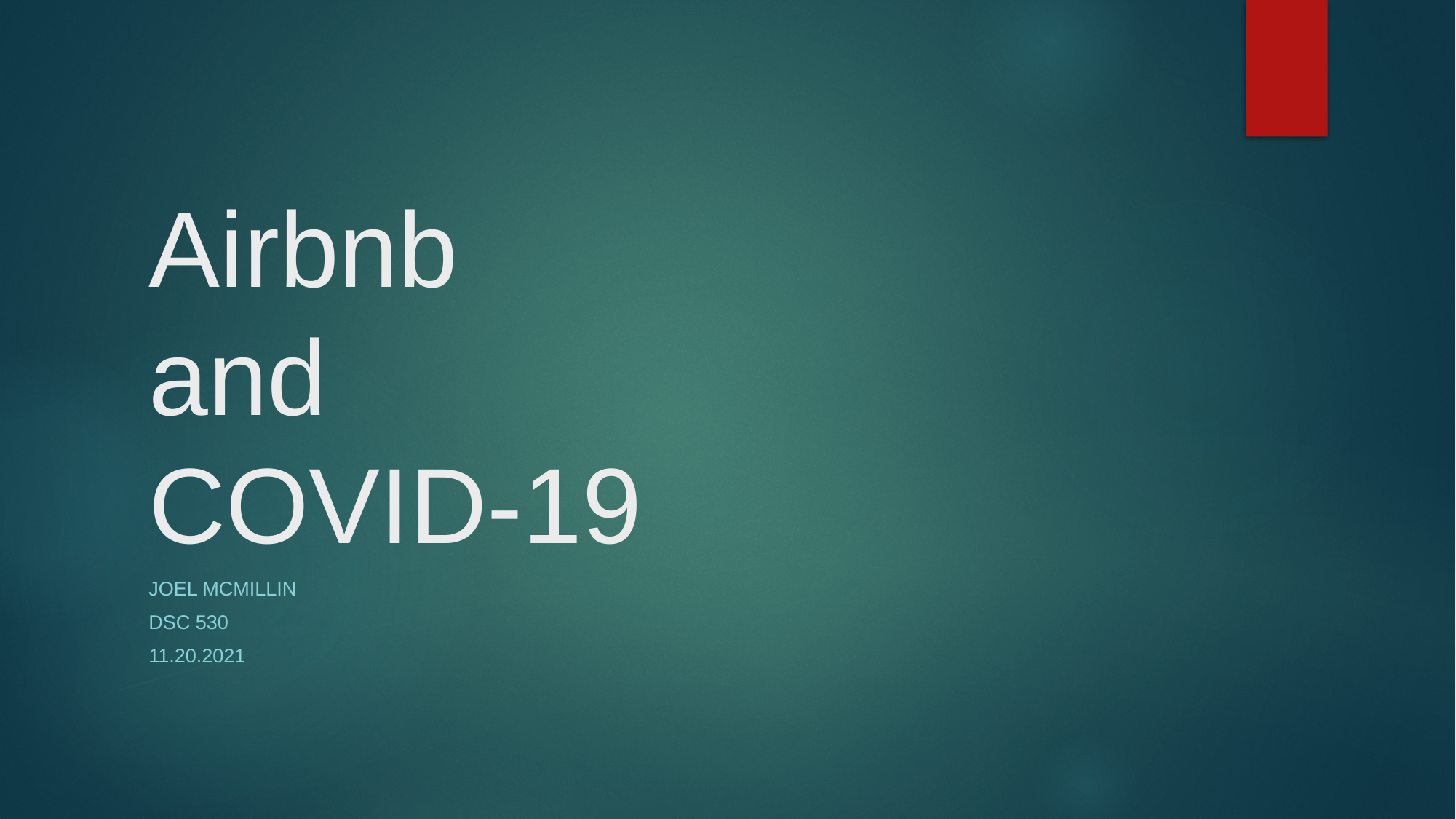

# Airbnb and COVID-19
Joel McMillin
DSC 530
11.20.2021